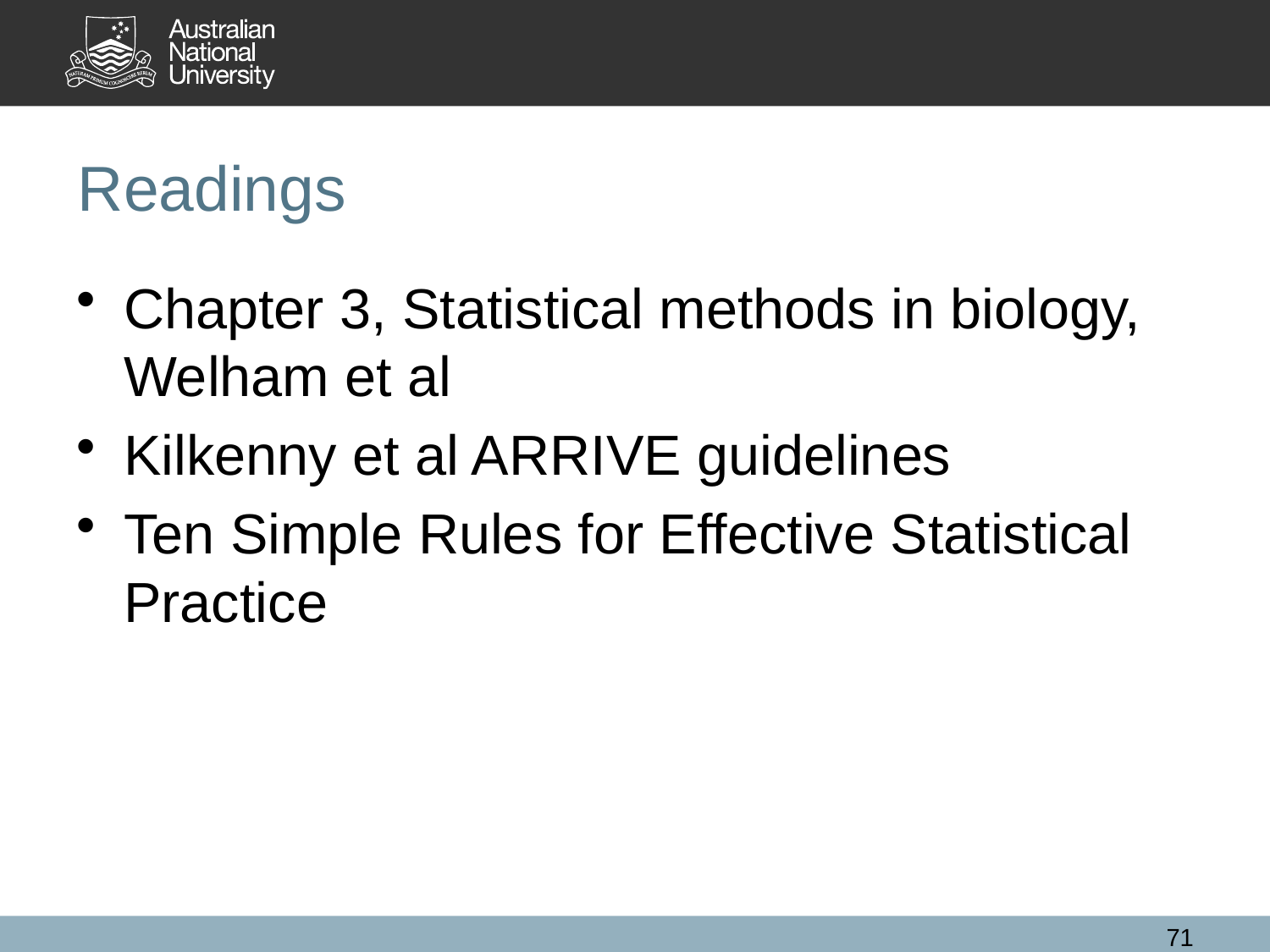

# Readings
Chapter 3, Statistical methods in biology, Welham et al
Kilkenny et al ARRIVE guidelines
Ten Simple Rules for Effective Statistical Practice

71